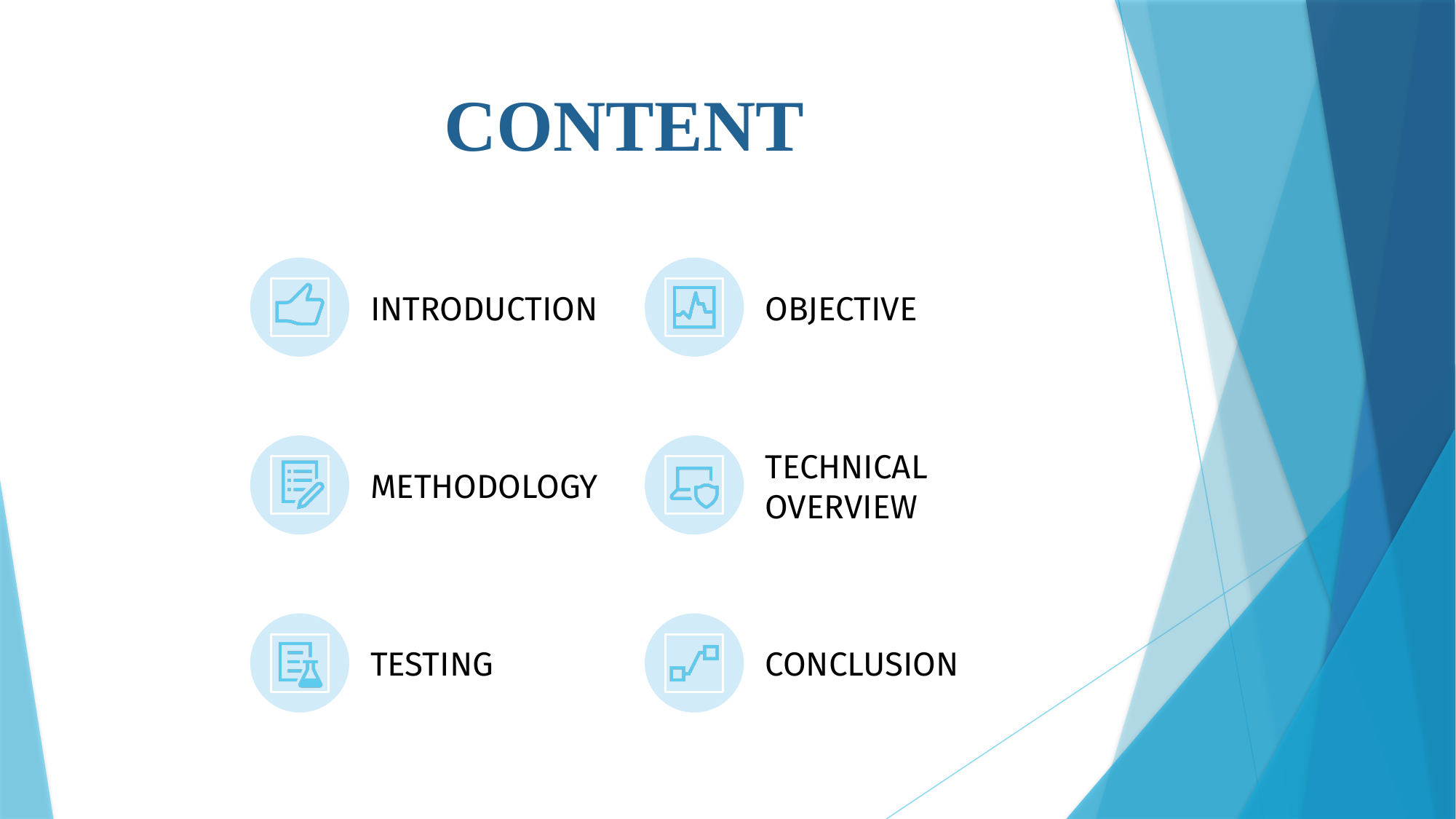

# CONTENT
INTRODUCTION
OBJECTIVE
METHODOLOGY
TECHNICAL OVERVIEW
TESTING
CONCLUSION